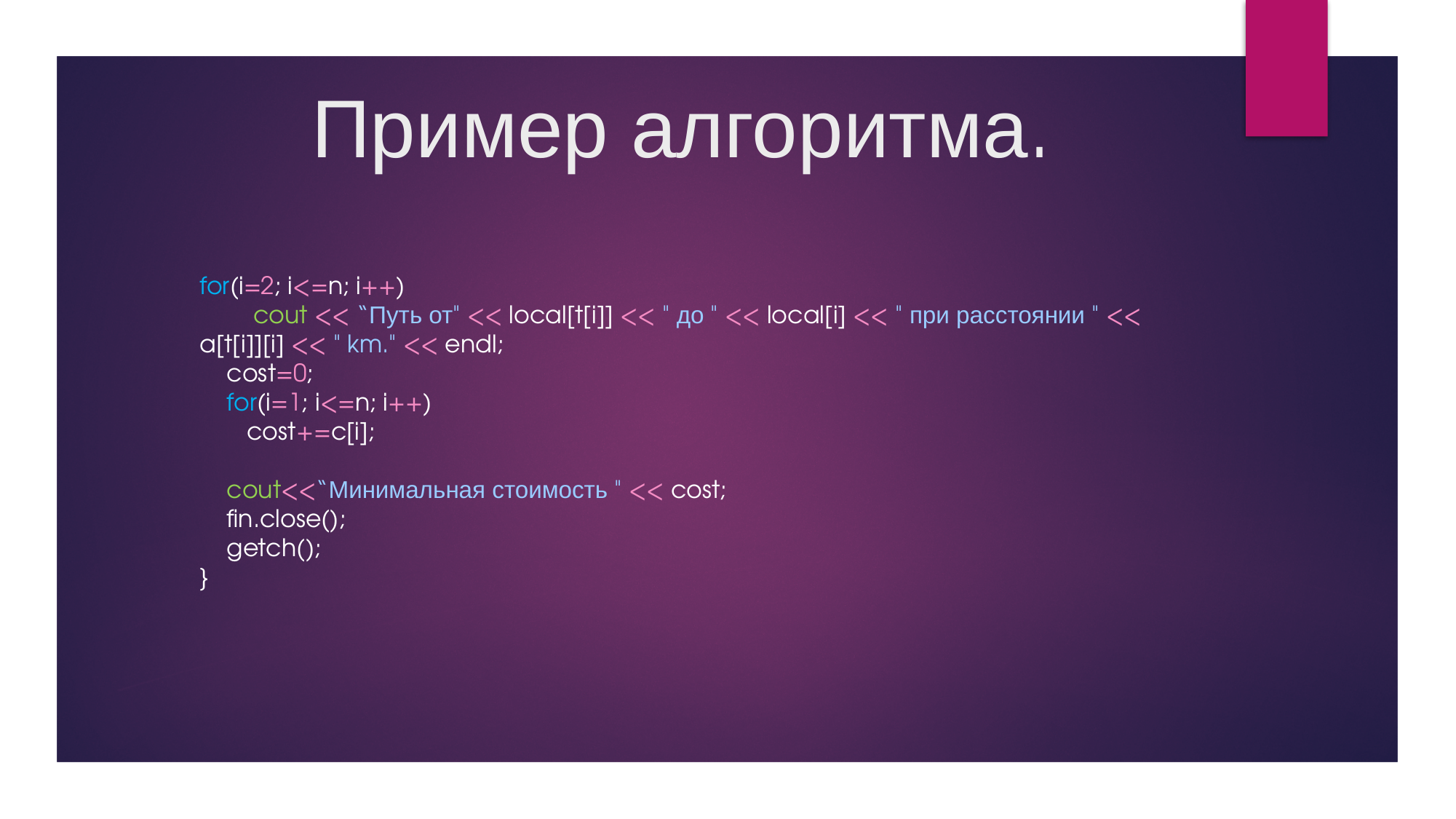

# Пример алгоритма.
for(i=2; i<=n; i++)
        cout << “Путь от" << local[t[i]] << " до " << local[i] << " при расстоянии " << a[t[i]][i] << " km." << endl;
    cost=0;
    for(i=1; i<=n; i++)
       cost+=c[i];

    cout<<“Минимальная стоимость " << cost;
    fin.close();
    getch();
}